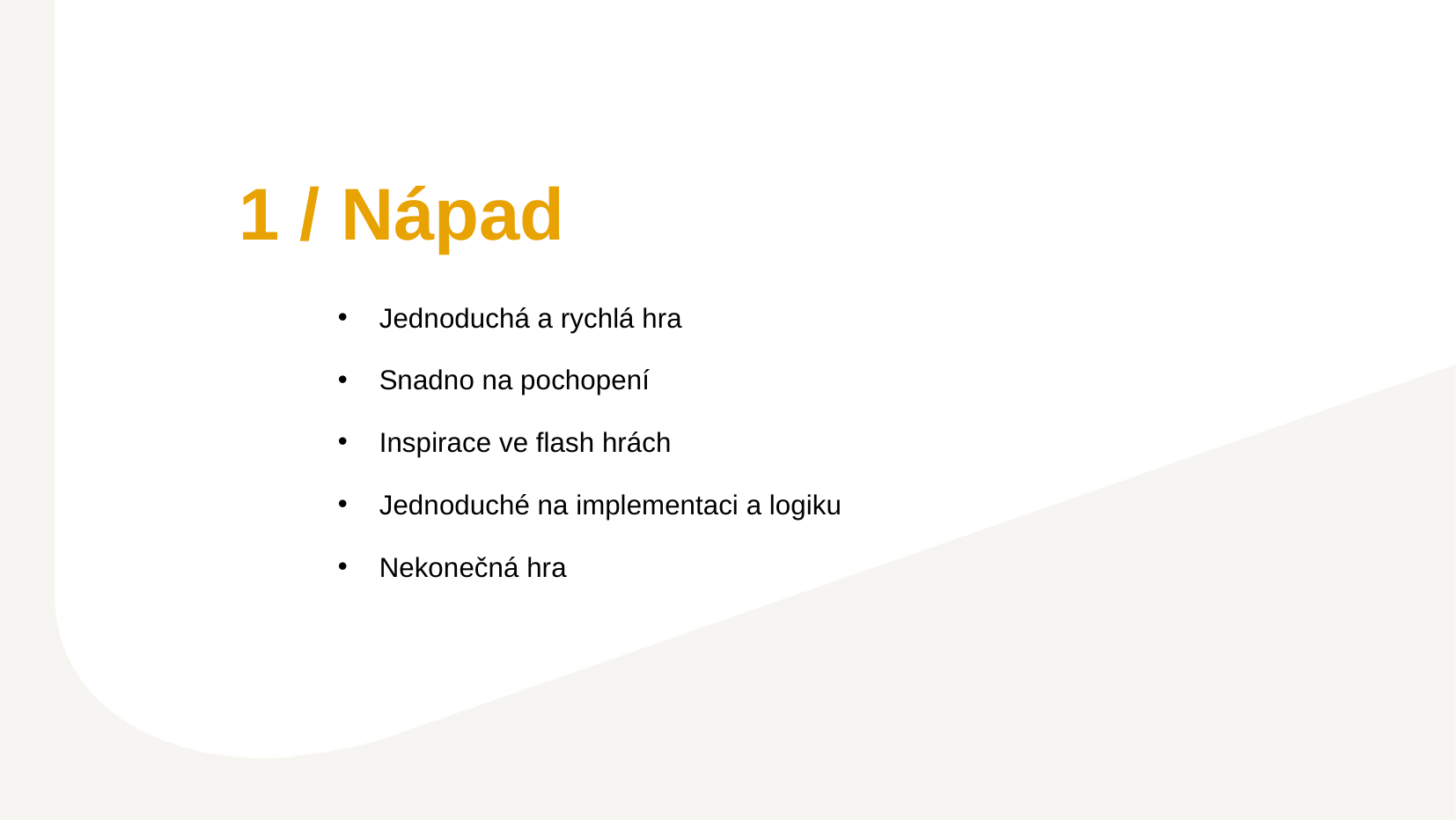

1 / Nápad
Jednoduchá a rychlá hra
Snadno na pochopení
Inspirace ve flash hrách
Jednoduché na implementaci a logiku
Nekonečná hra